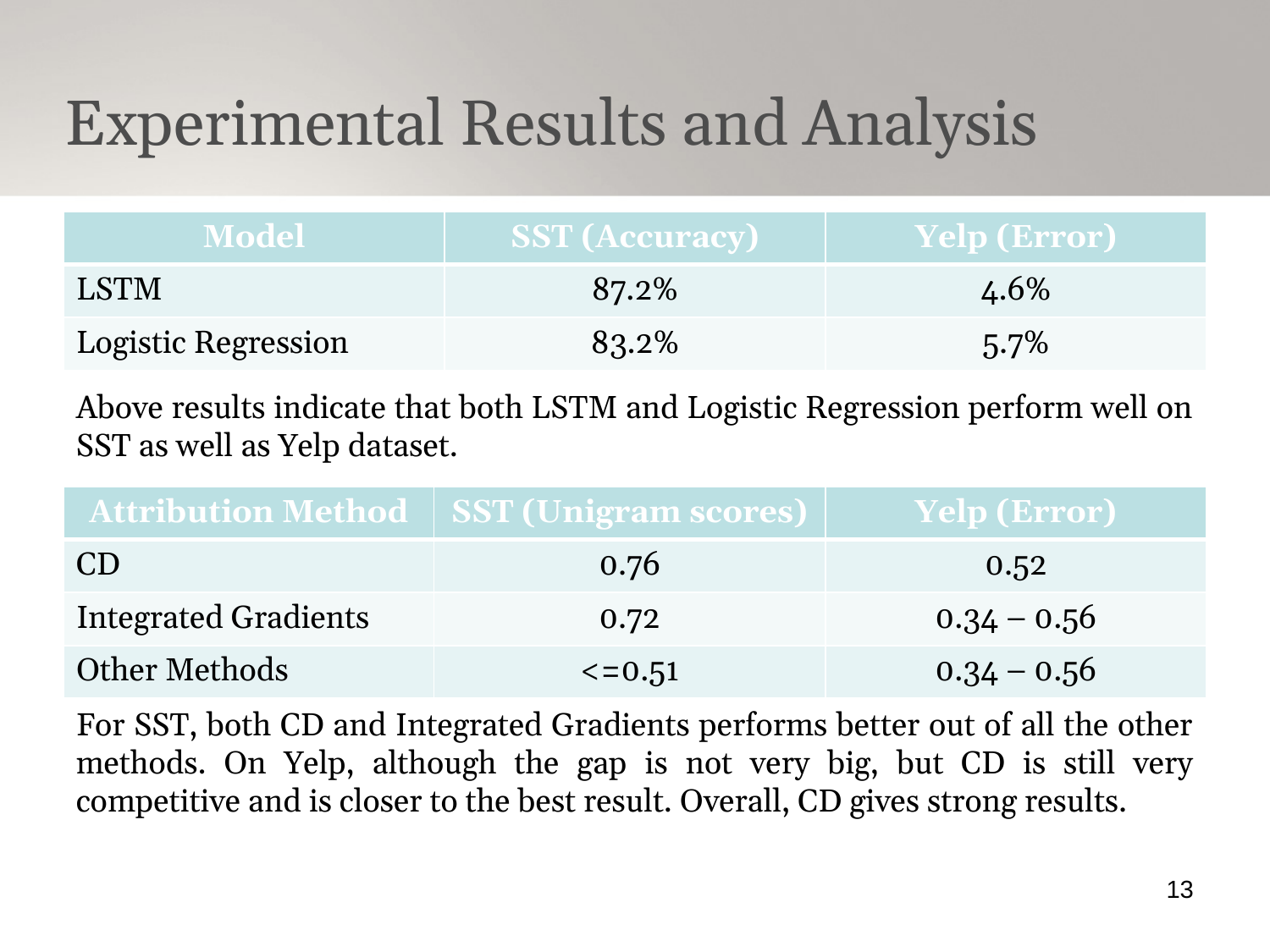

Experimental Results and Analysis
| Model | SST (Accuracy) | Yelp (Error) |
| --- | --- | --- |
| LSTM | 87.2% | 4.6% |
| Logistic Regression | 83.2% | 5.7% |
Above results indicate that both LSTM and Logistic Regression perform well on SST as well as Yelp dataset.
| Attribution Method | SST (Unigram scores) | Yelp (Error) |
| --- | --- | --- |
| CD | 0.76 | 0.52 |
| Integrated Gradients | 0.72 | 0.34 – 0.56 |
| Other Methods | <=0.51 | 0.34 – 0.56 |
For SST, both CD and Integrated Gradients performs better out of all the other methods. On Yelp, although the gap is not very big, but CD is still very competitive and is closer to the best result. Overall, CD gives strong results.
13